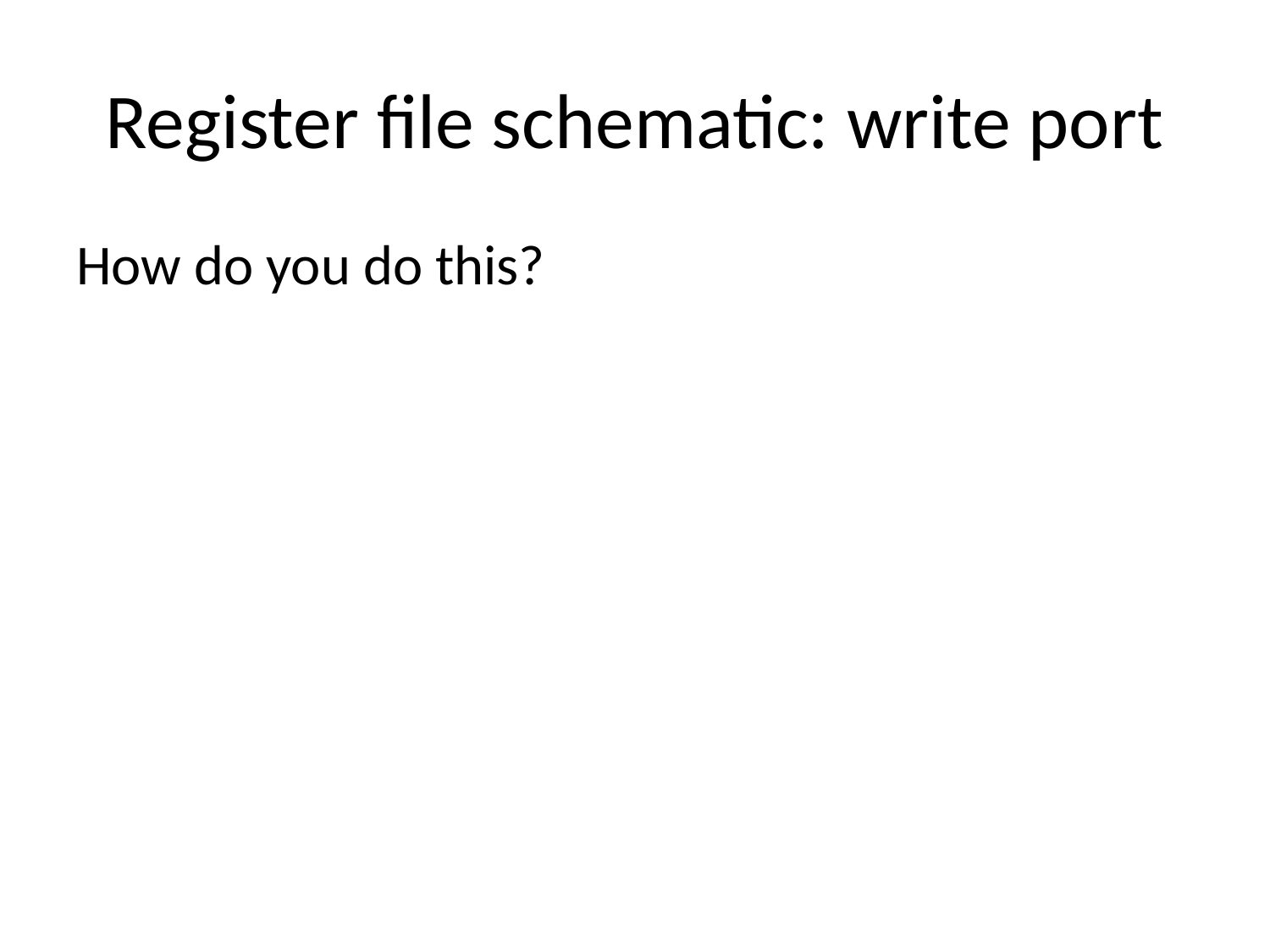

# Register file schematic: write port
How do you do this?